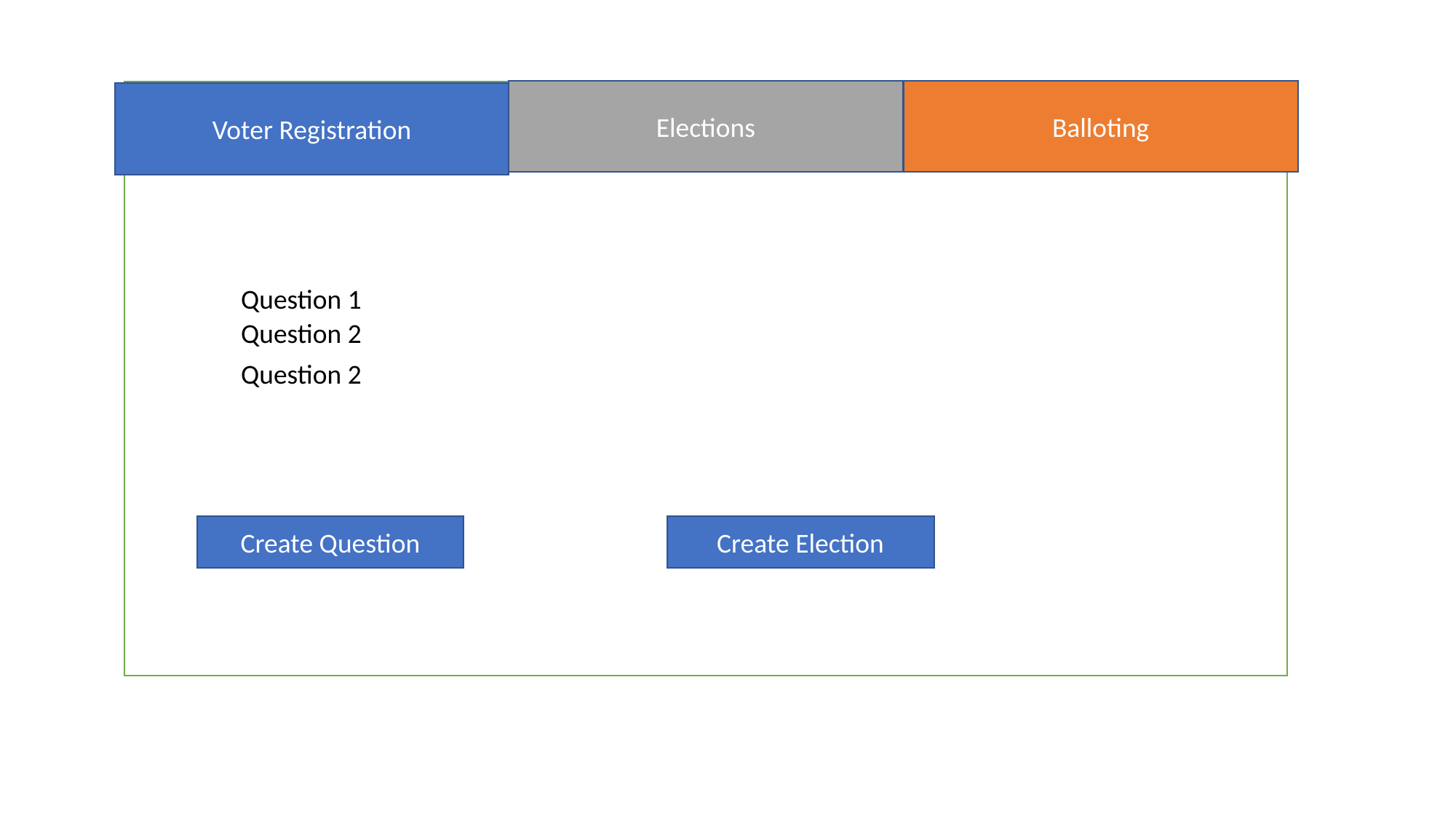

Balloting
Elections

Voter Registration
Question 1
Question 2
Question 2
Create Question
Create Election